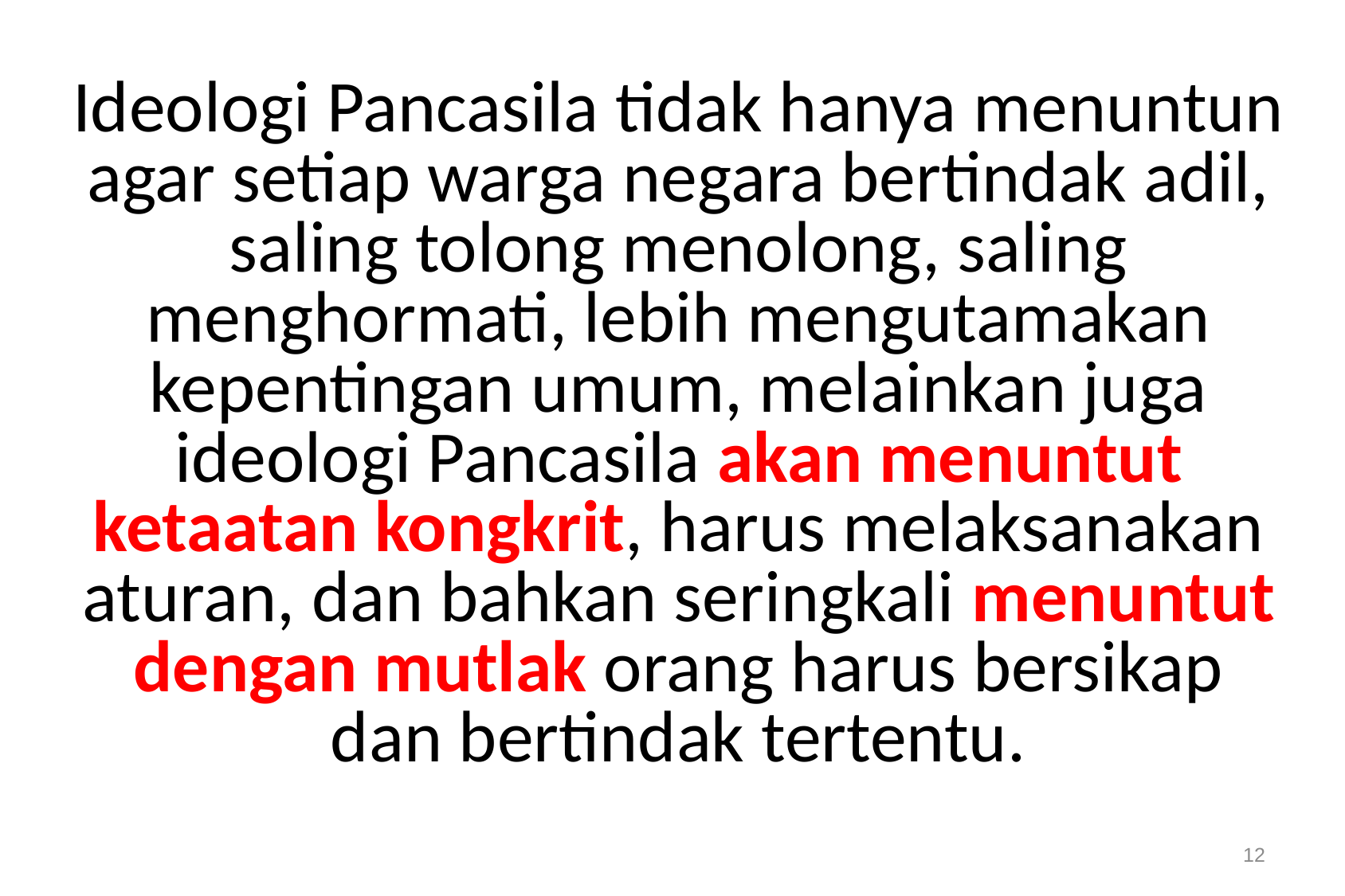

Ideologi Pancasila tidak hanya menuntun agar setiap warga negara bertindak adil, saling tolong menolong, saling menghormati, lebih mengutamakan kepentingan umum, melainkan juga ideologi Pancasila akan menuntut ketaatan kongkrit, harus melaksanakan aturan, dan bahkan seringkali menuntut dengan mutlak orang harus bersikap dan bertindak tertentu.
12